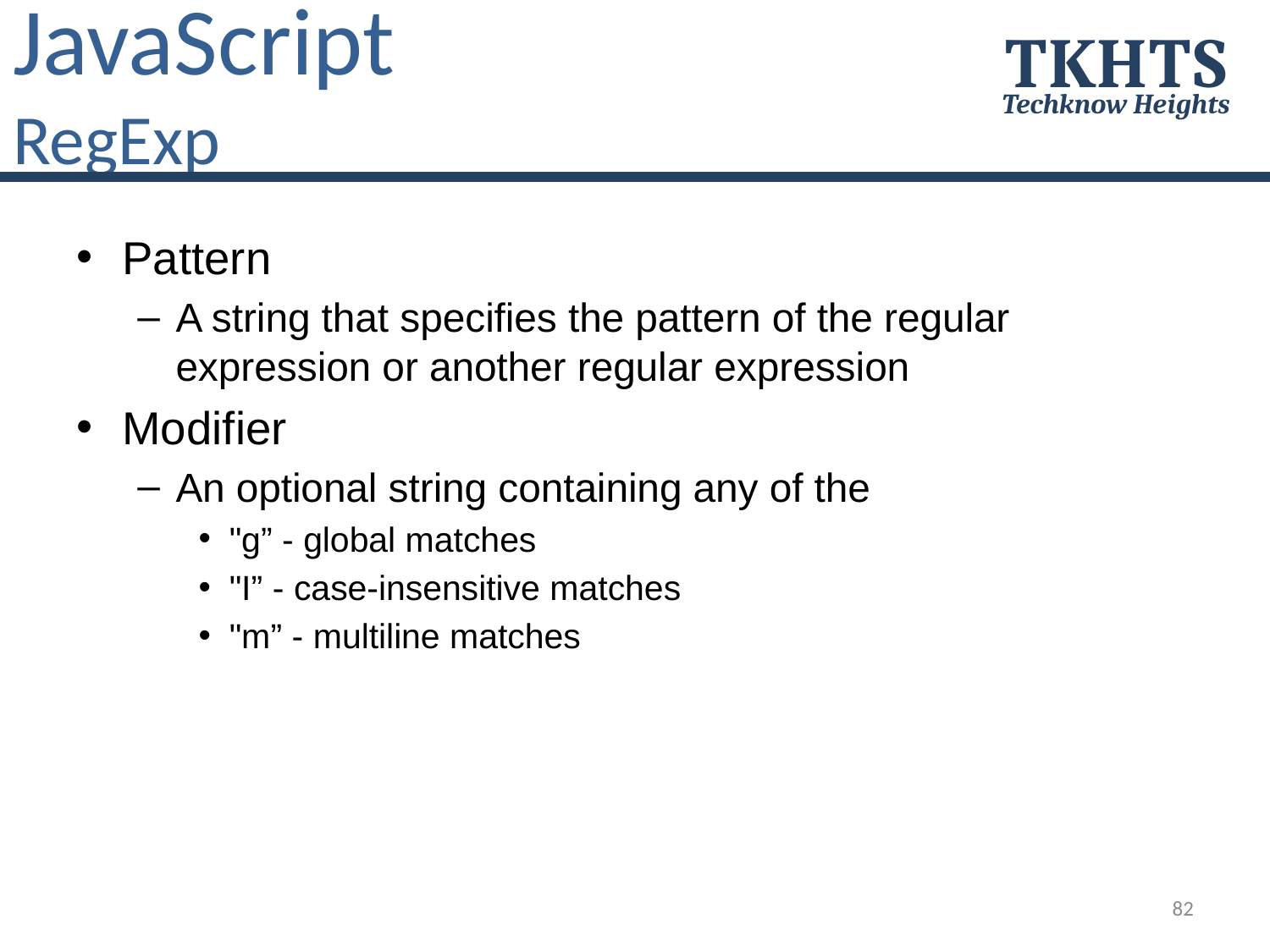

# JavaScript RegExp
TKHTS
Techknow Heights

Pattern
A string that specifies the pattern of the regular expression or another regular expression
Modifier
An optional string containing any of the
"g” - global matches
"I” - case-insensitive matches
"m” - multiline matches
82